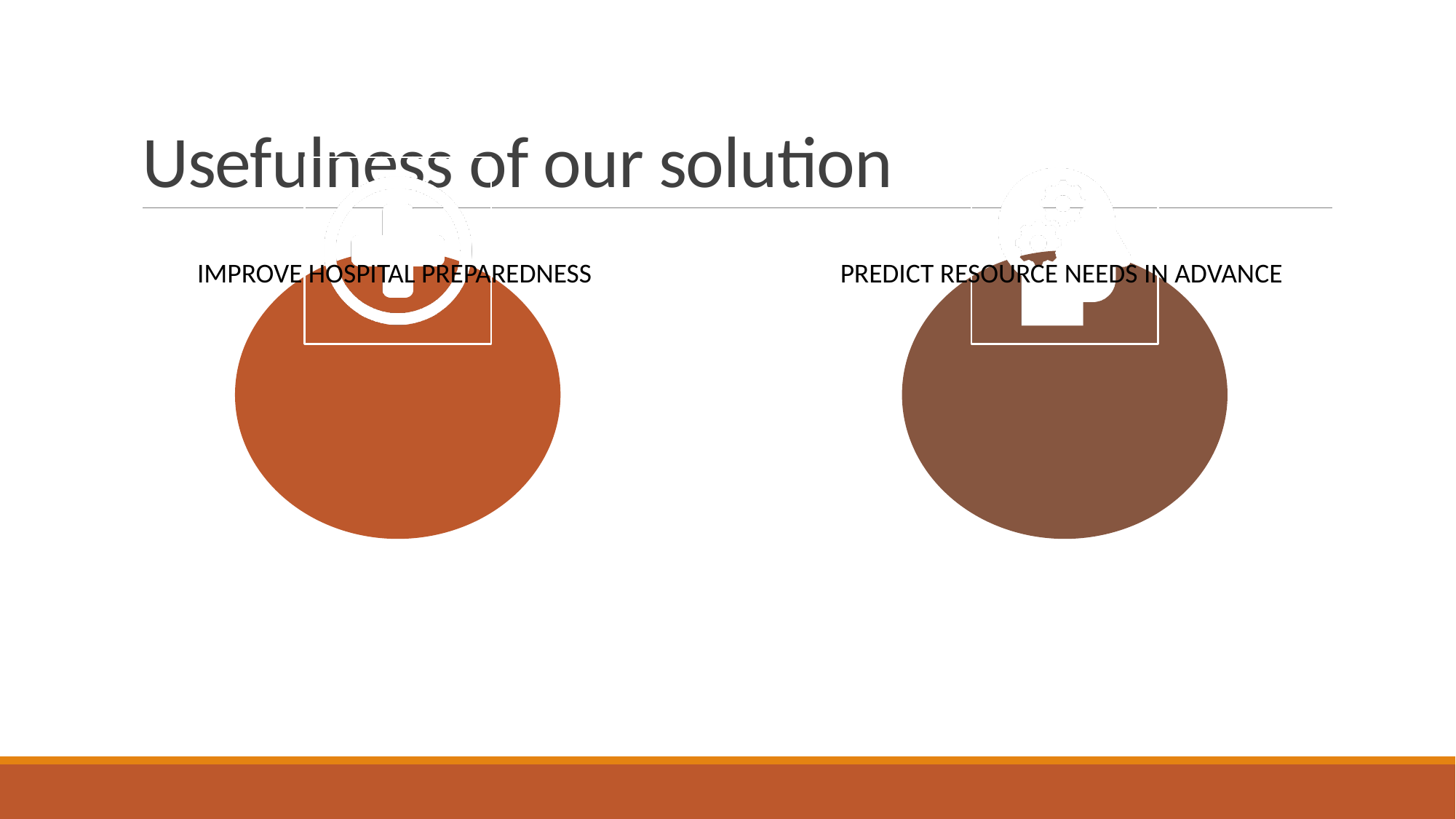

# Usefulness of our solution
Improve hospital preparedness
Predict resource needs in advance